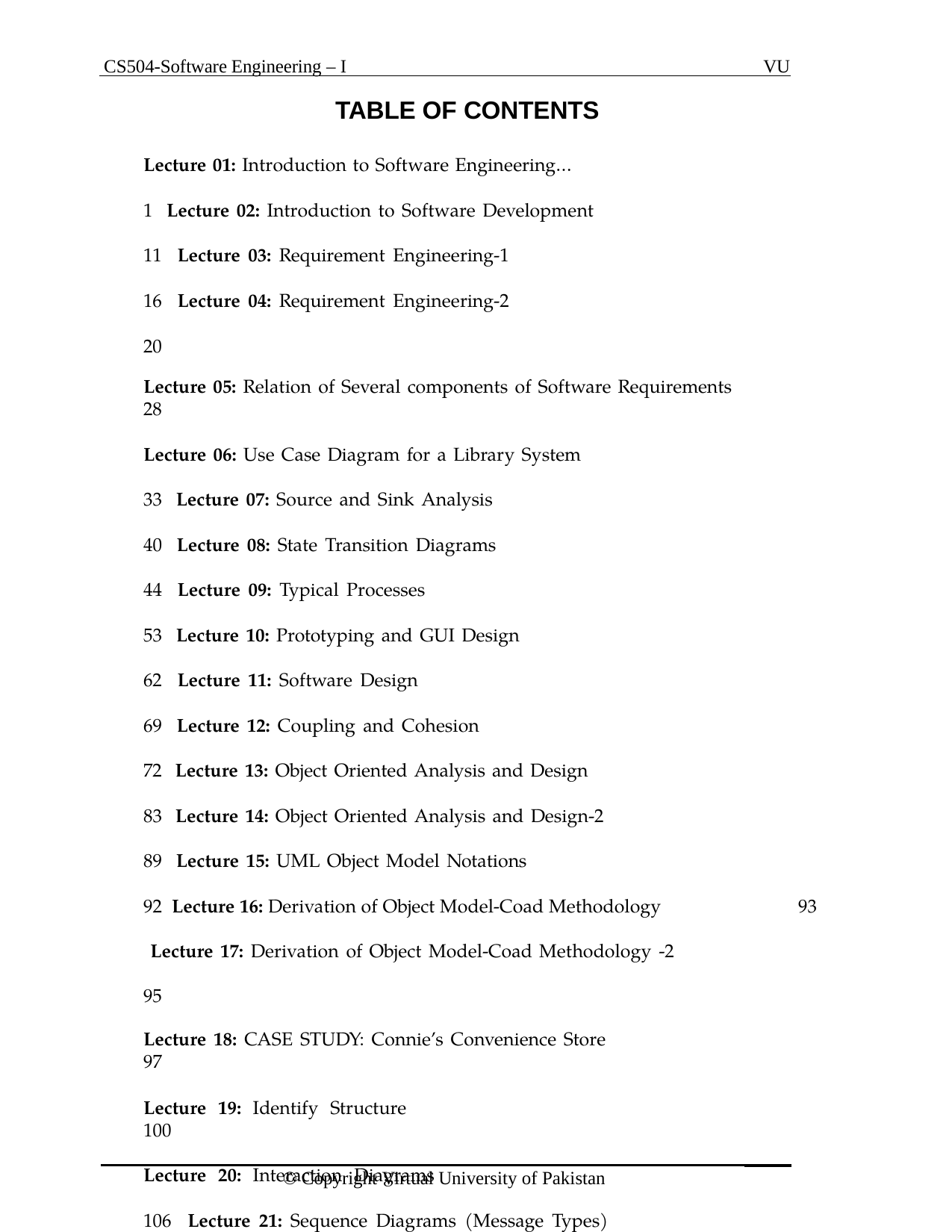

CS504-Software Engineering – I
VU

TABLE OF CONTENTS
Lecture 01: Introduction to Software Engineering… 		1  Lecture 02: Introduction to Software Development 	 11  Lecture 03: Requirement Engineering-1 	16  Lecture 04: Requirement Engineering-2 	20

Lecture 05: Relation of Several components of Software Requirements 	28
Lecture 06: Use Case Diagram for a Library System 		33  Lecture 07: Source and Sink Analysis 		 40  Lecture 08: State Transition Diagrams 		 44  Lecture 09: Typical Processes 		 53  Lecture 10: Prototyping and GUI Design 		 62  Lecture 11: Software Design 		 69  Lecture 12: Coupling and Cohesion 		 72  Lecture 13: Object Oriented Analysis and Design 		 83  Lecture 14: Object Oriented Analysis and Design-2 		 89  Lecture 15: UML Object Model Notations 		 92  Lecture 16: Derivation of Object Model-Coad Methodology	93  Lecture 17: Derivation of Object Model-Coad Methodology -2 	 95

Lecture 18: CASE STUDY: Connie’s Convenience Store 	97

Lecture 19: Identify Structure 	100
Lecture 20: Interaction Diagrams 	106  Lecture 21: Sequence Diagrams (Message Types) 	108  Lecture 22: Software and System Architecture 	 115

© Copyright Virtual University of Pakistan